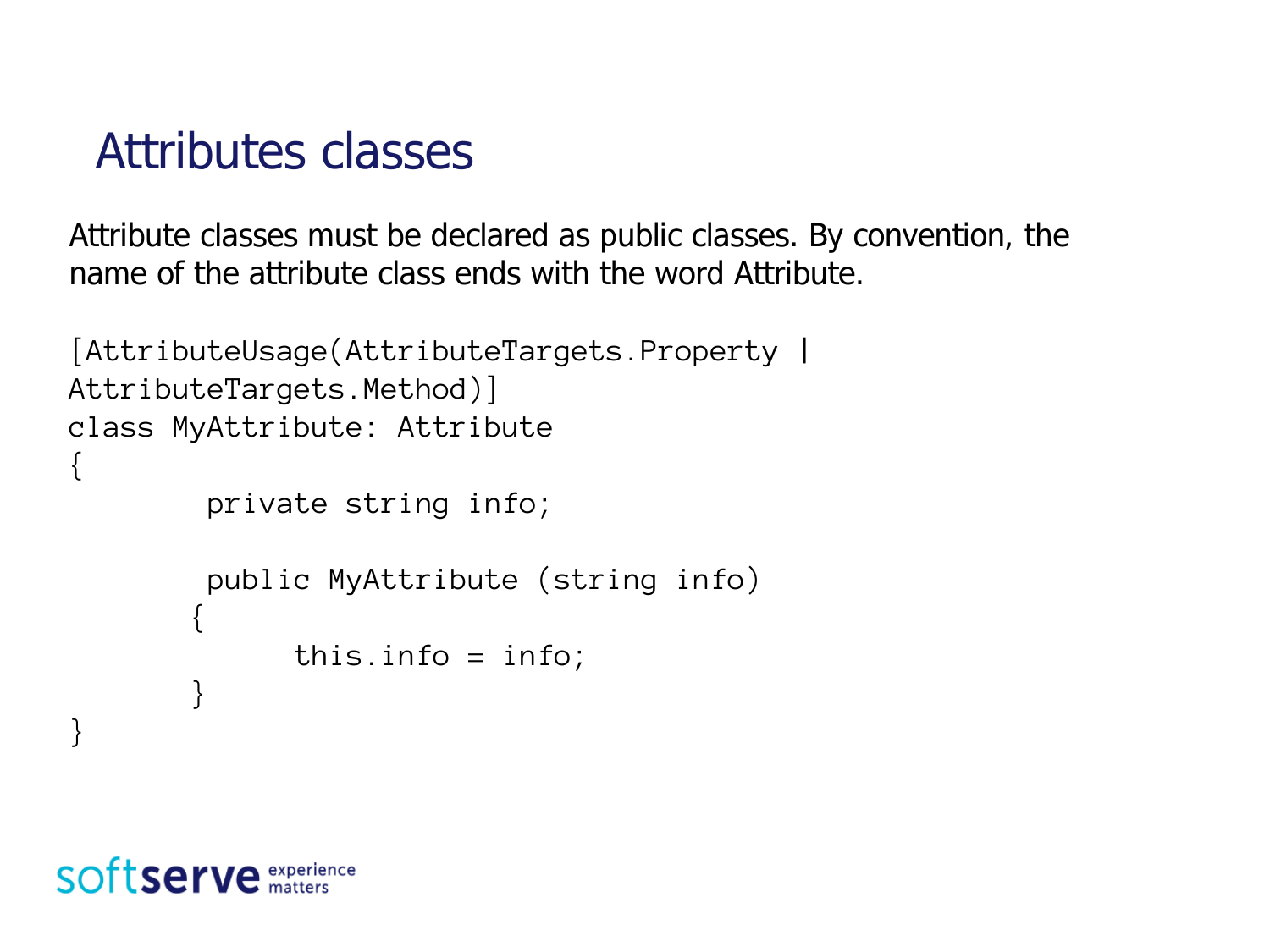

Attributes classes
Attribute classes must be declared as public classes. By convention, the name of the attribute class ends with the word Attribute.

[AttributeUsage(AttributeTargets.Property | AttributeTargets.Method)]
class MyAttribute: Attribute
{
        private string info;

        public MyAttribute (string info)
       {
             this.info = info;
       }
}